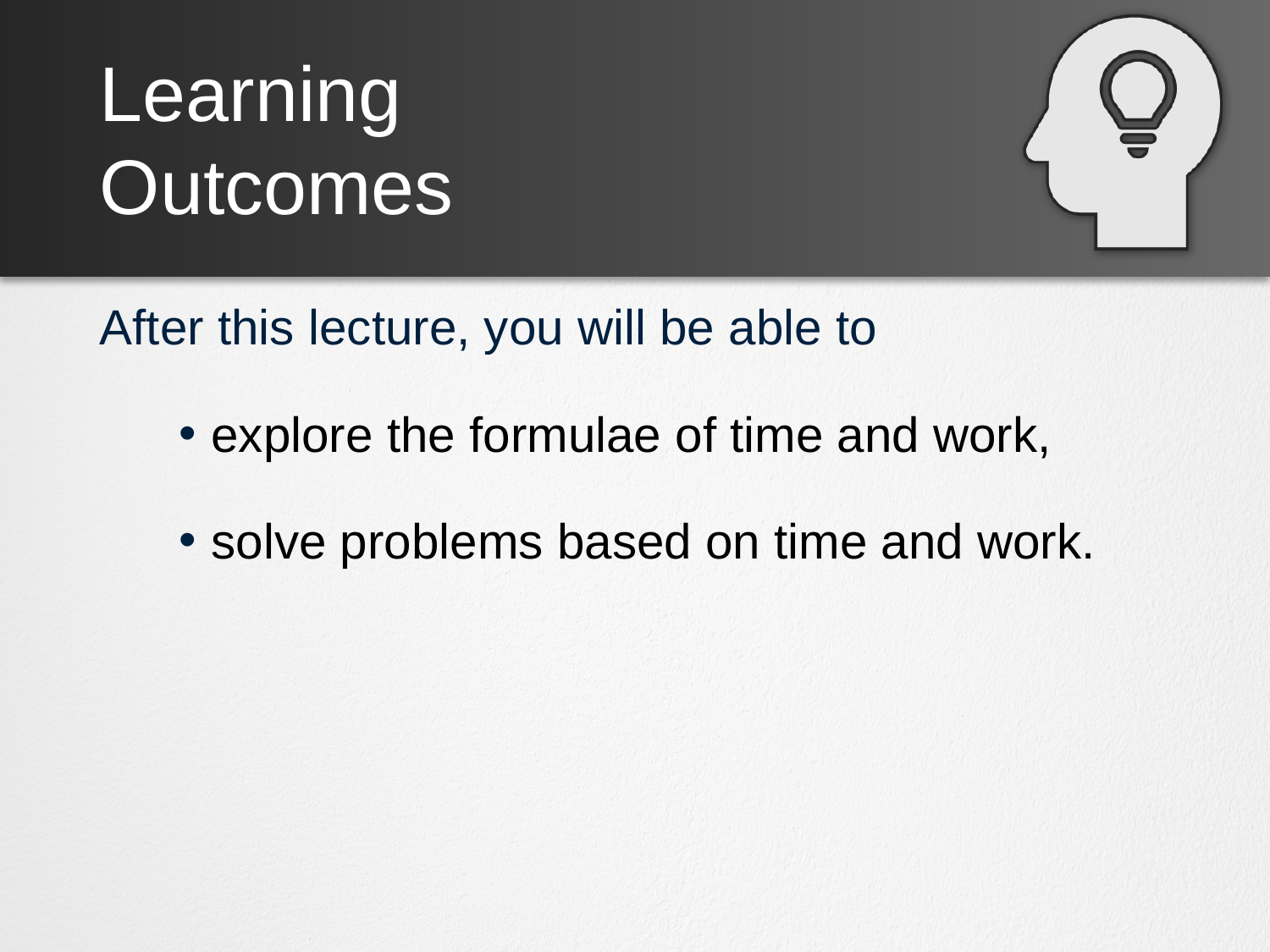

explore the formulae of time and work,
solve problems based on time and work.